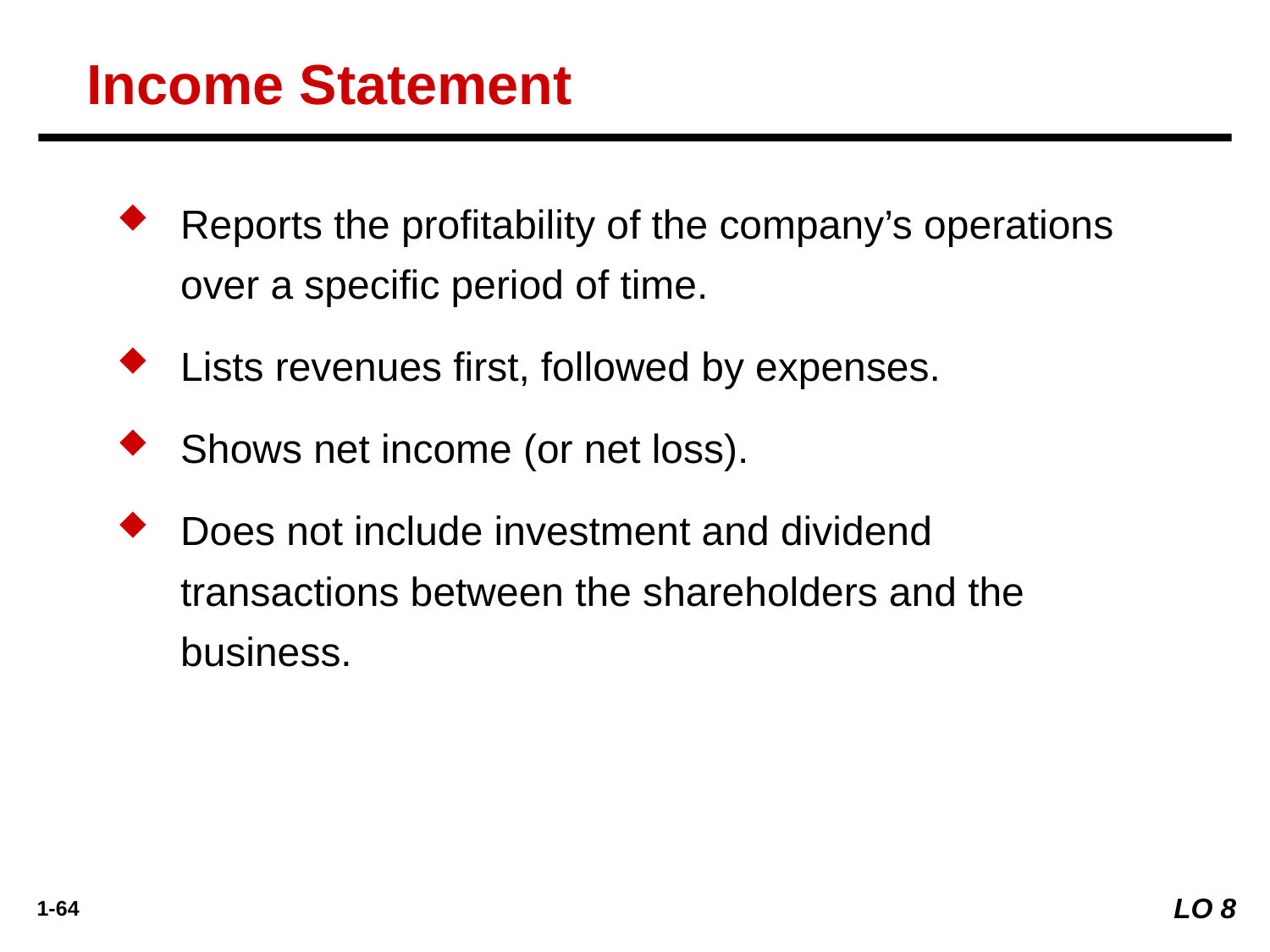

Income Statement

Reports the profitability of the company’s operations over a specific period of time.
Lists revenues first, followed by expenses.
Shows net income (or net loss).
Does not include investment and dividend transactions between the shareholders and the business.
LO 8